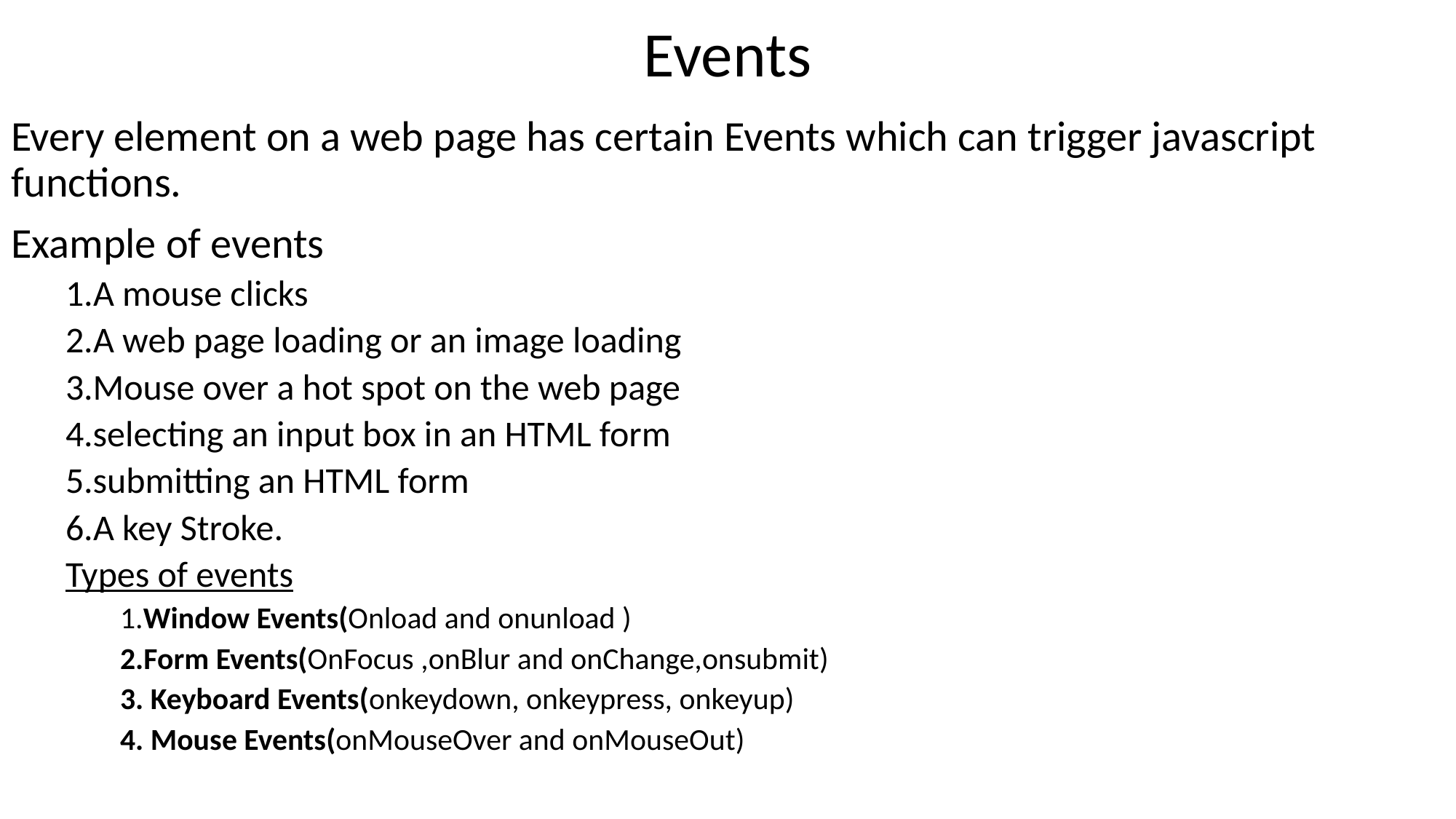

# Events
Every element on a web page has certain Events which can trigger javascript functions.
Example of events
1.A mouse clicks
2.A web page loading or an image loading
3.Mouse over a hot spot on the web page
4.selecting an input box in an HTML form
5.submitting an HTML form
6.A key Stroke.
Types of events
1.Window Events(Onload and onunload )
2.Form Events(OnFocus ,onBlur and onChange,onsubmit)
3. Keyboard Events(onkeydown, onkeypress, onkeyup)
4. Mouse Events(onMouseOver and onMouseOut)